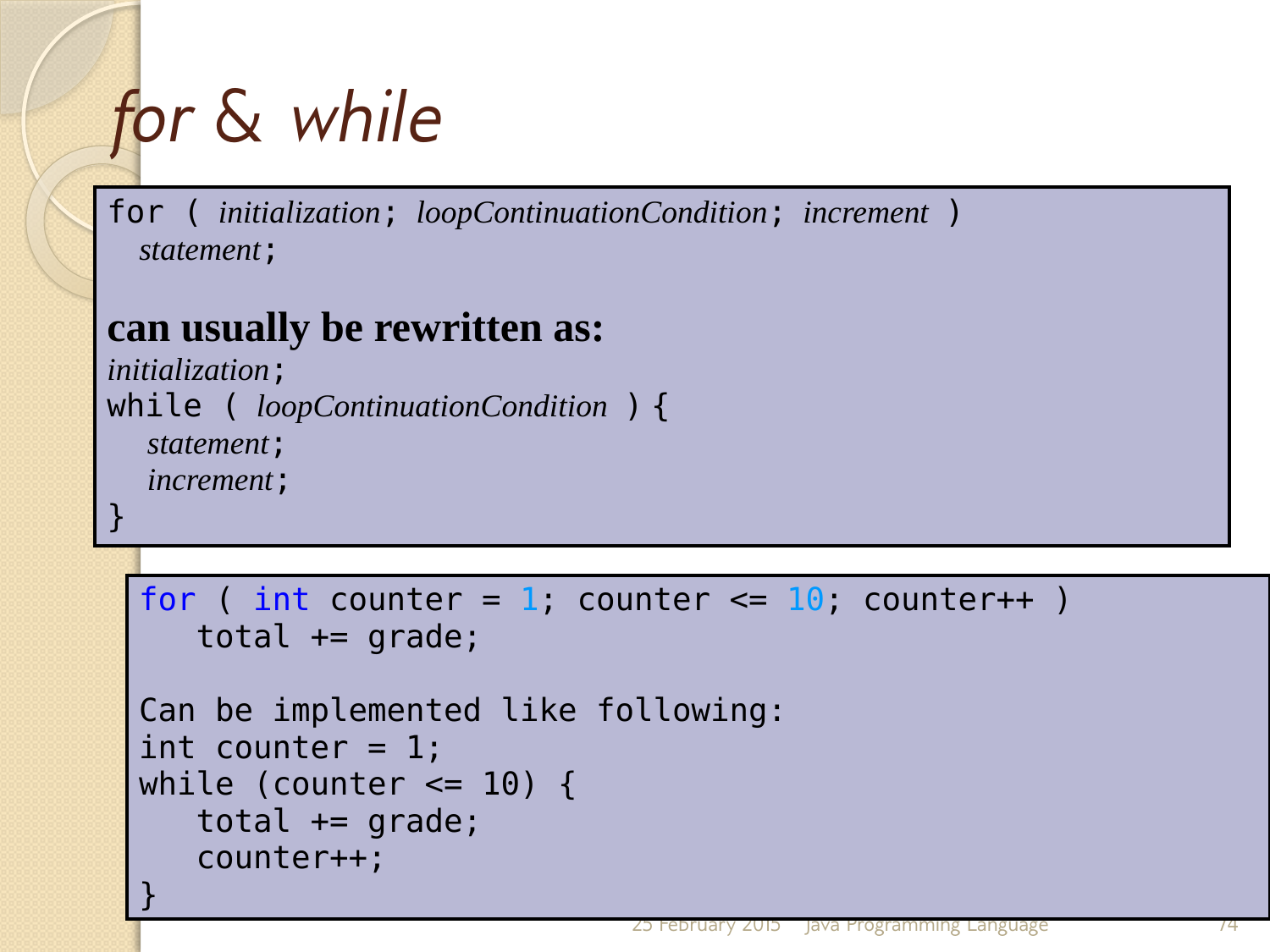

# for & while
| for ( initialization; loopContinuationCondition; increment ) statement; can usually be rewritten as: initialization; while ( loopContinuationCondition ) { statement; increment; } |
| --- |
| for ( int counter = 1; counter <= 10; counter++ ) total += grade; Can be implemented like following: int counter = 1; while (counter <= 10) { total += grade; counter++; } |
| --- |
25 February 2015
Java Programming Language
74